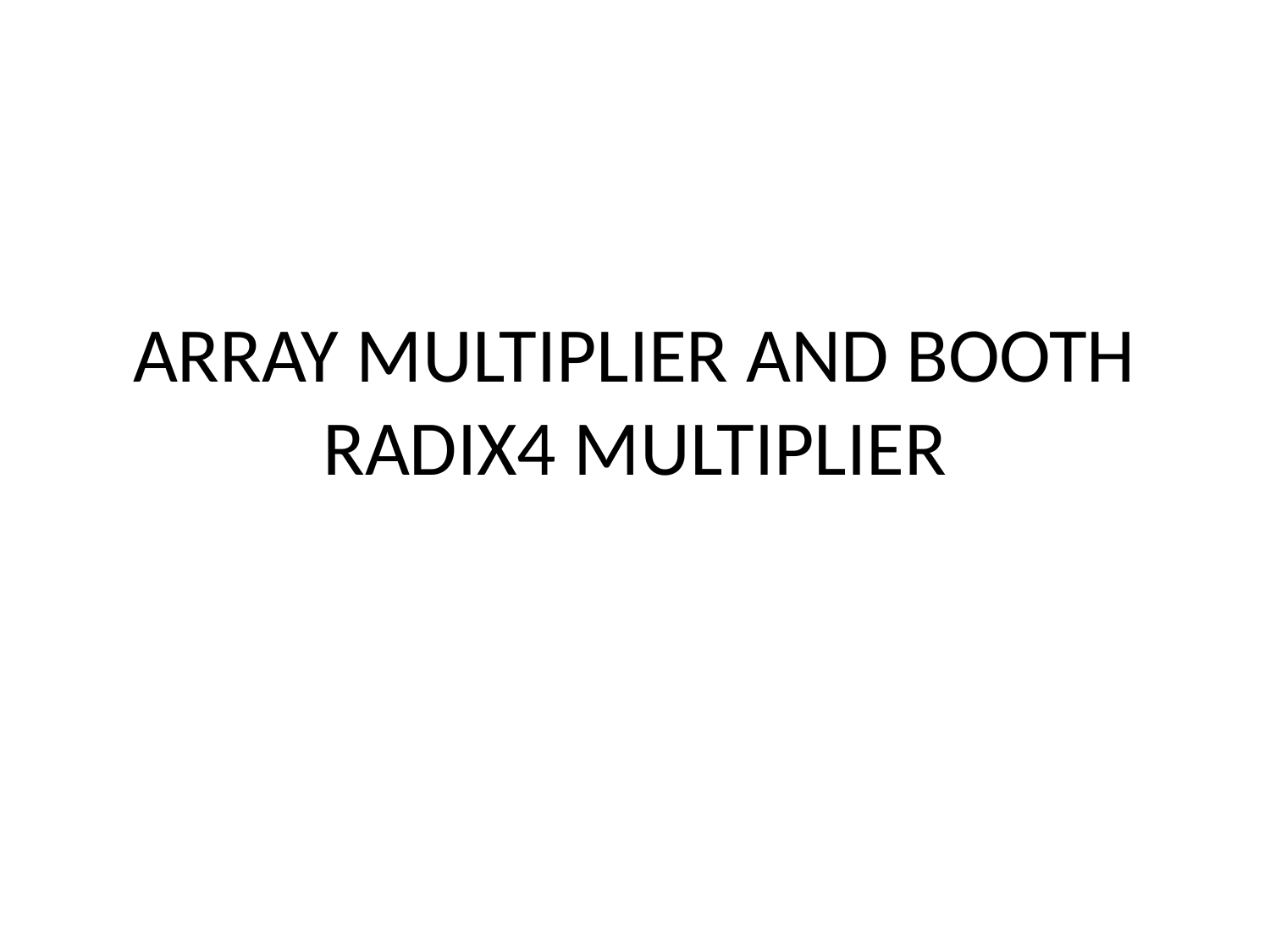

# ARRAY MULTIPLIER AND BOOTH RADIX4 MULTIPLIER